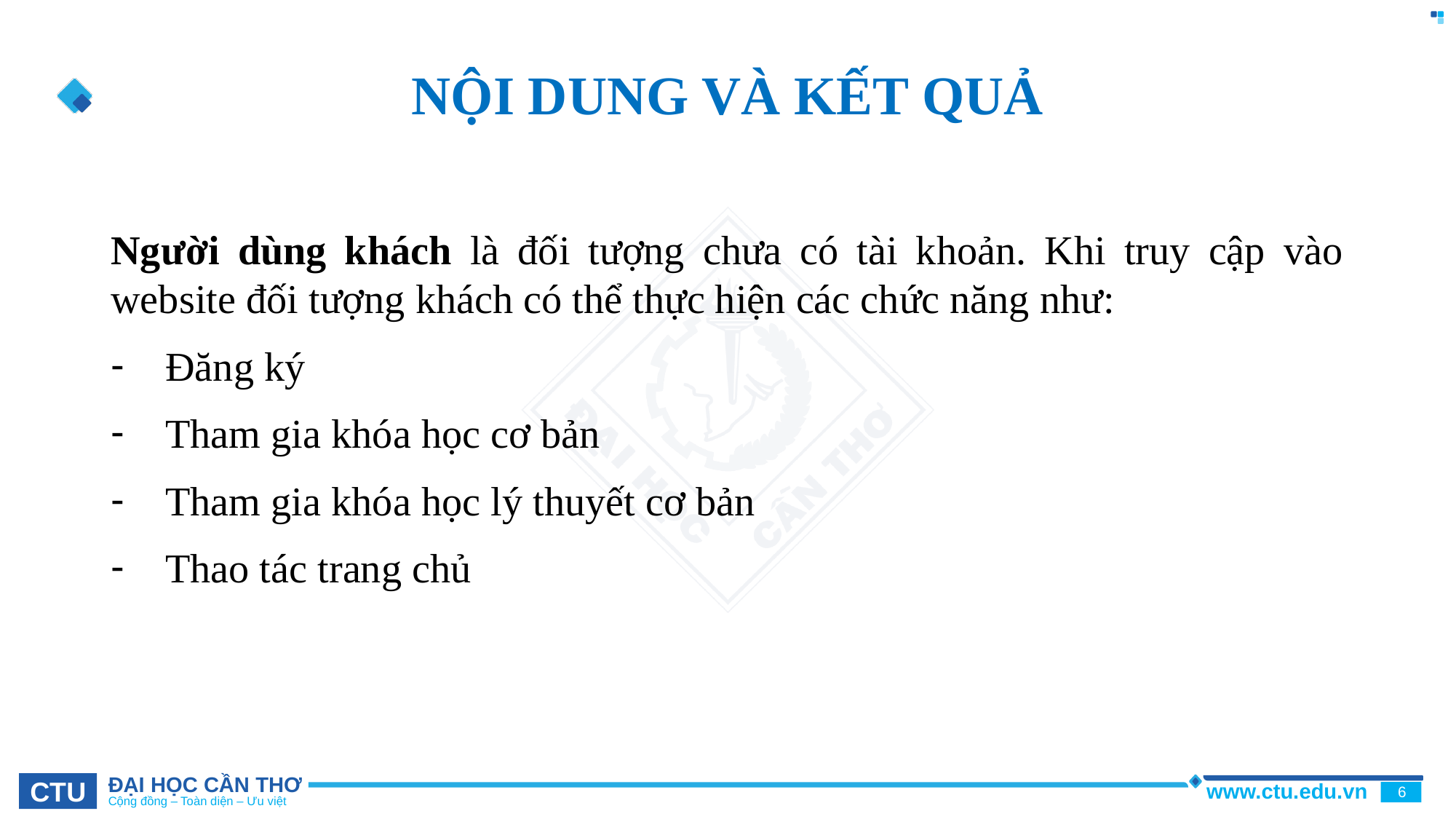

# NỘI DUNG VÀ KẾT QUẢ
Người dùng khách là đối tượng chưa có tài khoản. Khi truy cập vào website đối tượng khách có thể thực hiện các chức năng như:
Đăng ký
Tham gia khóa học cơ bản
Tham gia khóa học lý thuyết cơ bản
Thao tác trang chủ